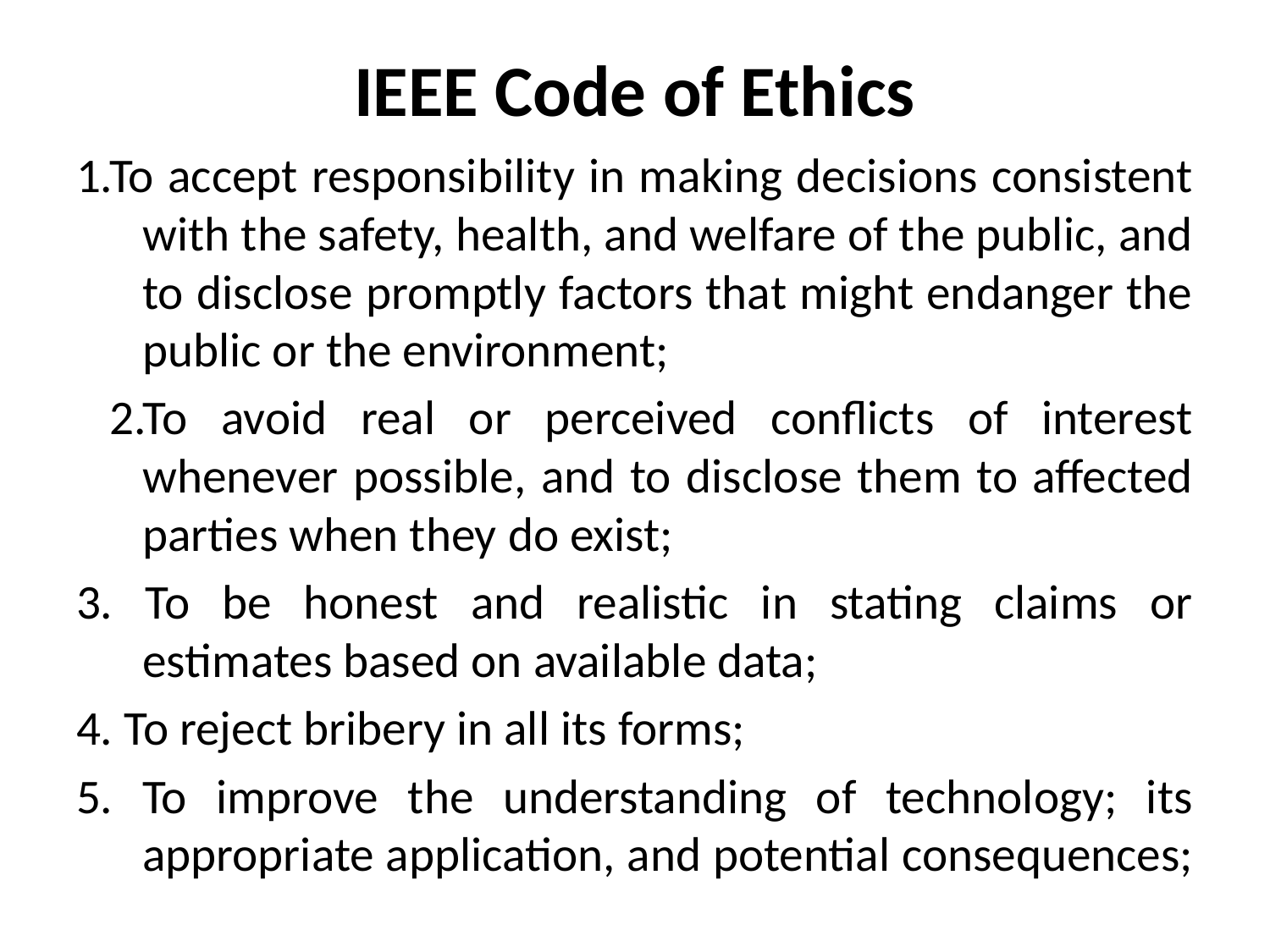

# IEEE Code of Ethics
1.To accept responsibility in making decisions consistent with the safety, health, and welfare of the public, and to disclose promptly factors that might endanger the public or the environment;
 2.To avoid real or perceived conflicts of interest whenever possible, and to disclose them to affected parties when they do exist;
3. To be honest and realistic in stating claims or estimates based on available data;
4. To reject bribery in all its forms;
5. To improve the understanding of technology; its appropriate application, and potential consequences;